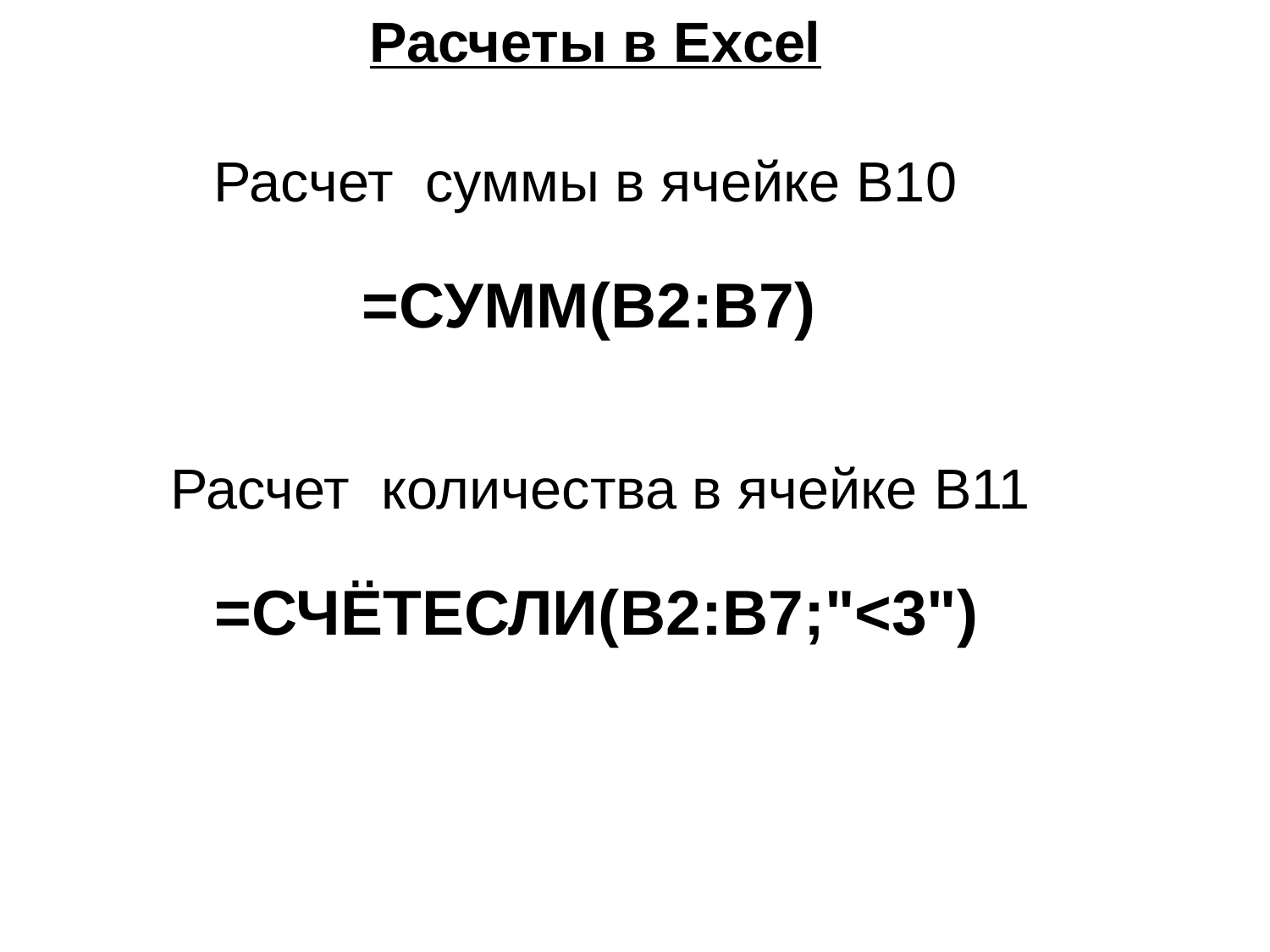

Расчеты в Excel
Расчет  суммы в ячейке B10
=СУММ(B2:B7)
Расчет  количества в ячейке B11
=СЧЁТЕСЛИ(B2:B7;"<3")